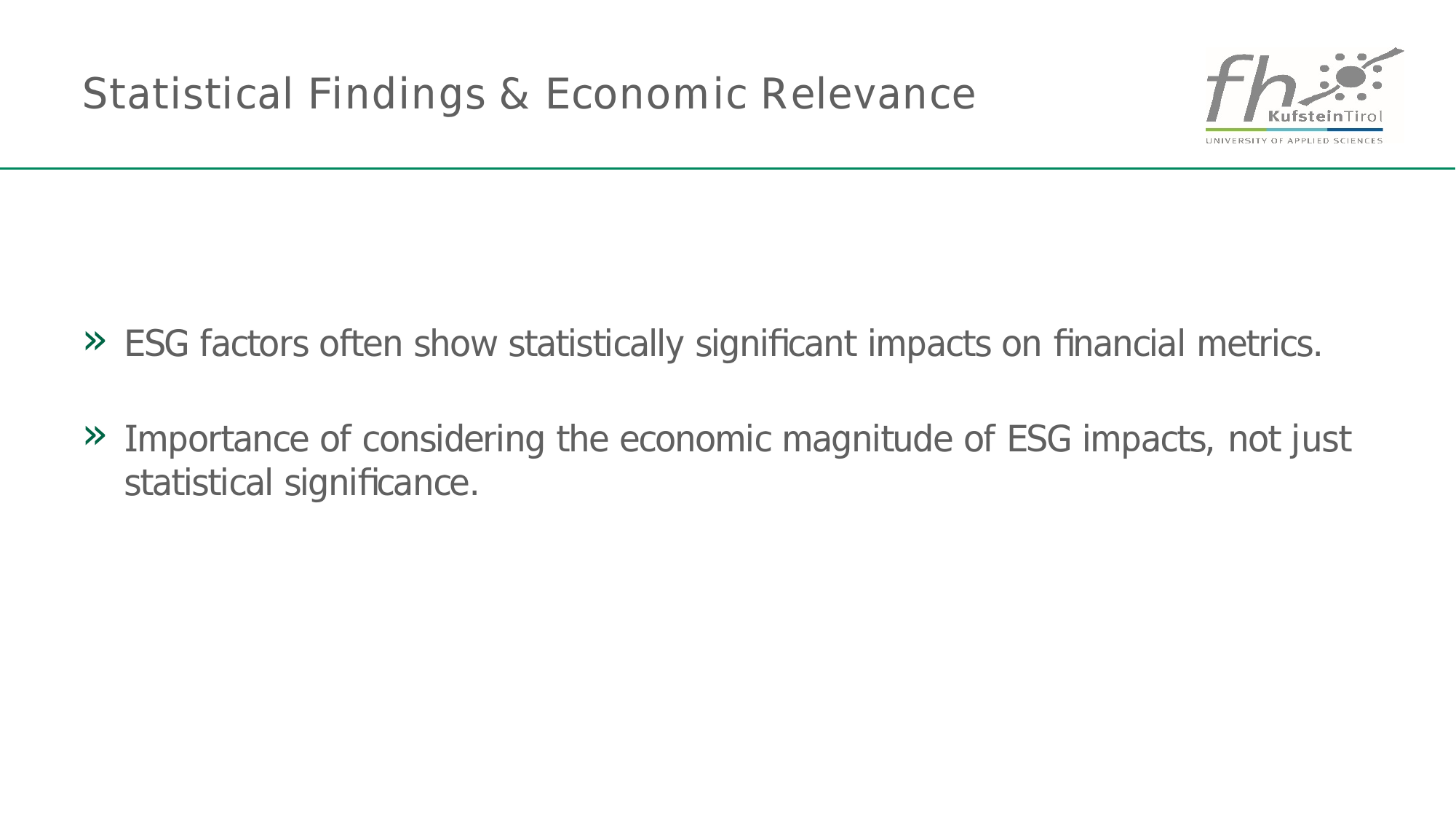

# Statistical Findings & Economic Relevance
ESG factors often show statistically significant impacts on financial metrics.
Importance of considering the economic magnitude of ESG impacts, not just statistical significance.